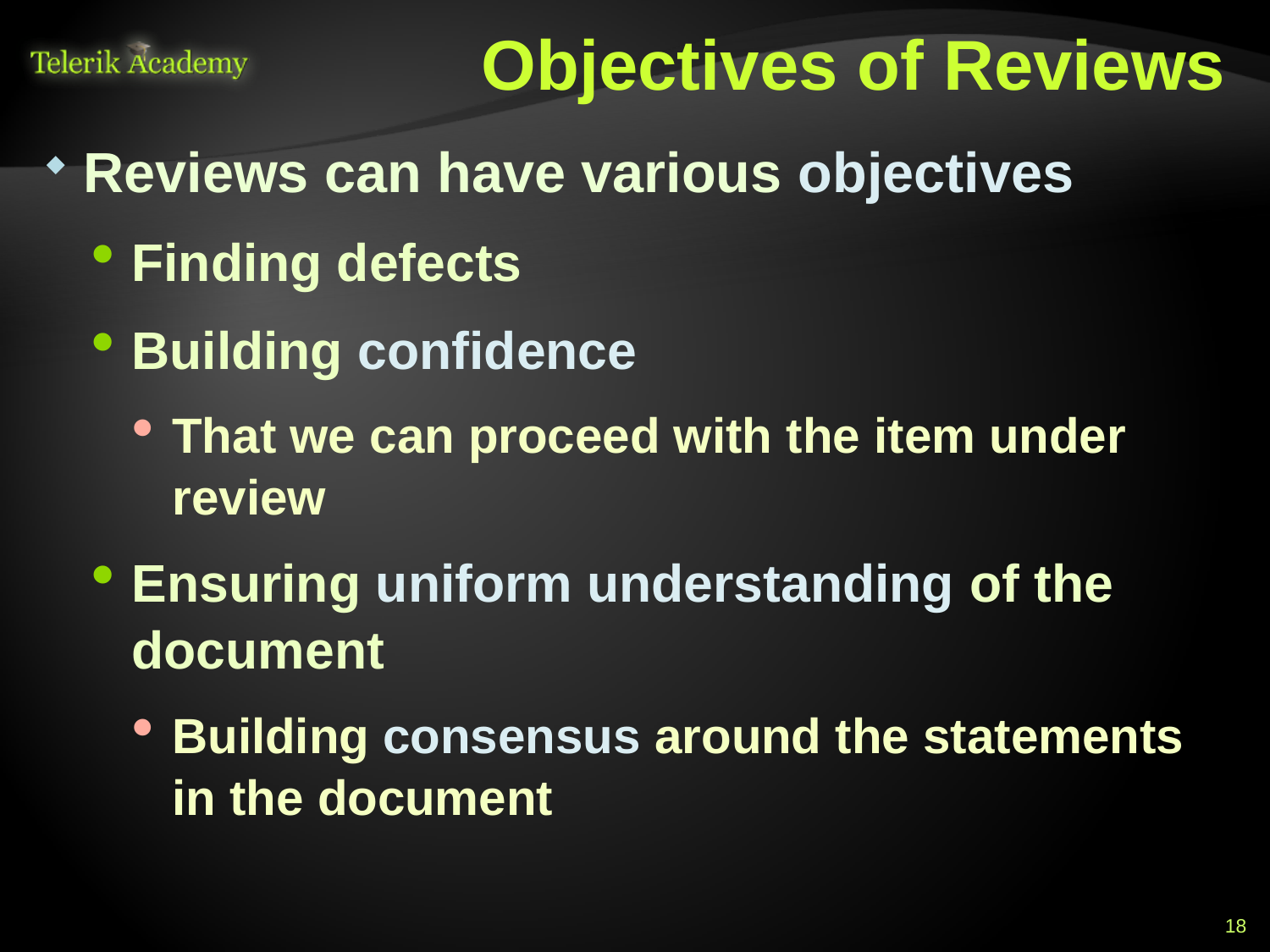

# Objectives of Reviews
Reviews can have various objectives
Finding defects
Building confidence
That we can proceed with the item under review
Ensuring uniform understanding of the document
Building consensus around the statements in the document

18